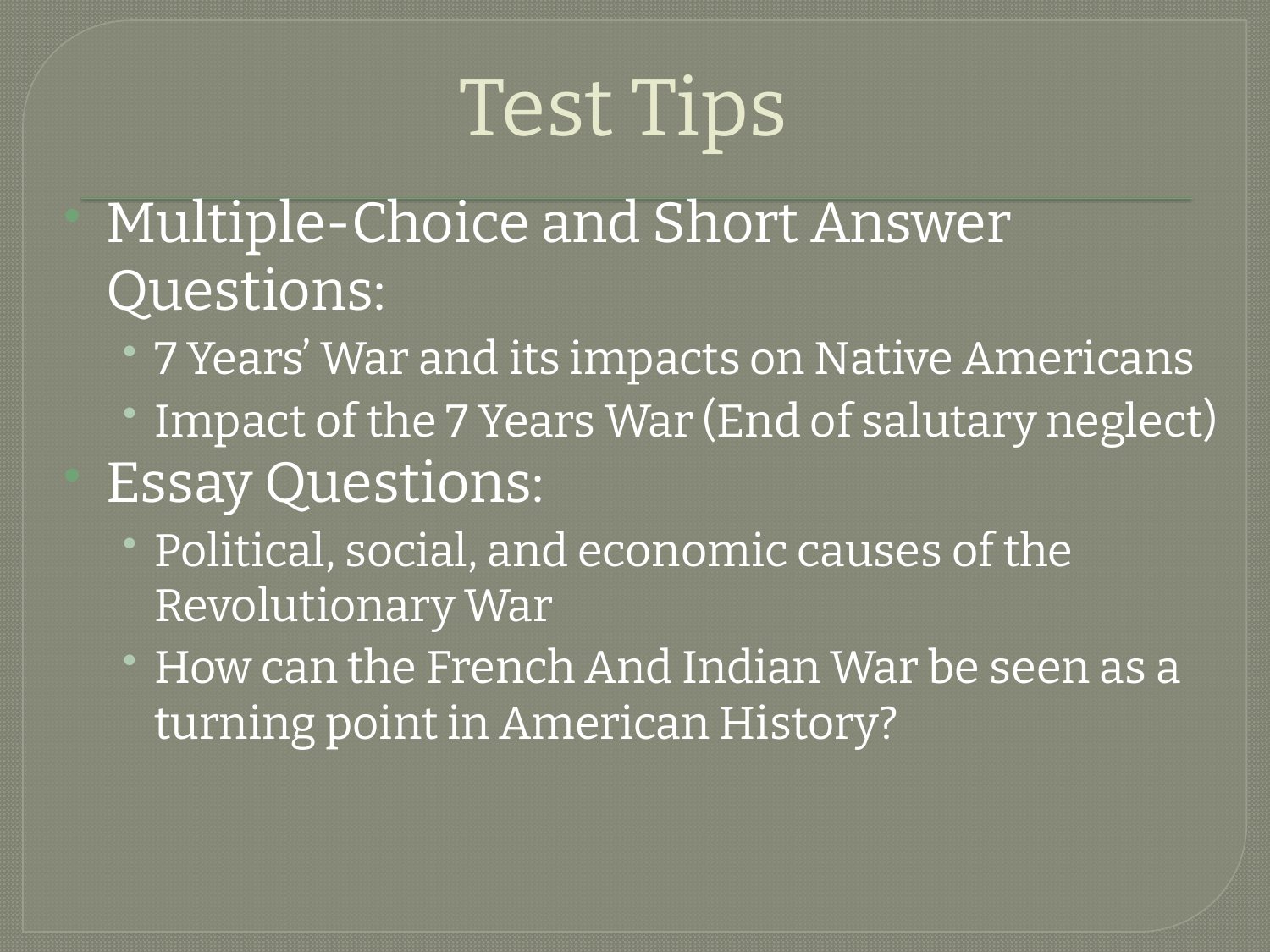

# Test Tips
Multiple-Choice and Short Answer Questions:
7 Years’ War and its impacts on Native Americans
Impact of the 7 Years War (End of salutary neglect)
Essay Questions:
Political, social, and economic causes of the Revolutionary War
How can the French And Indian War be seen as a turning point in American History?